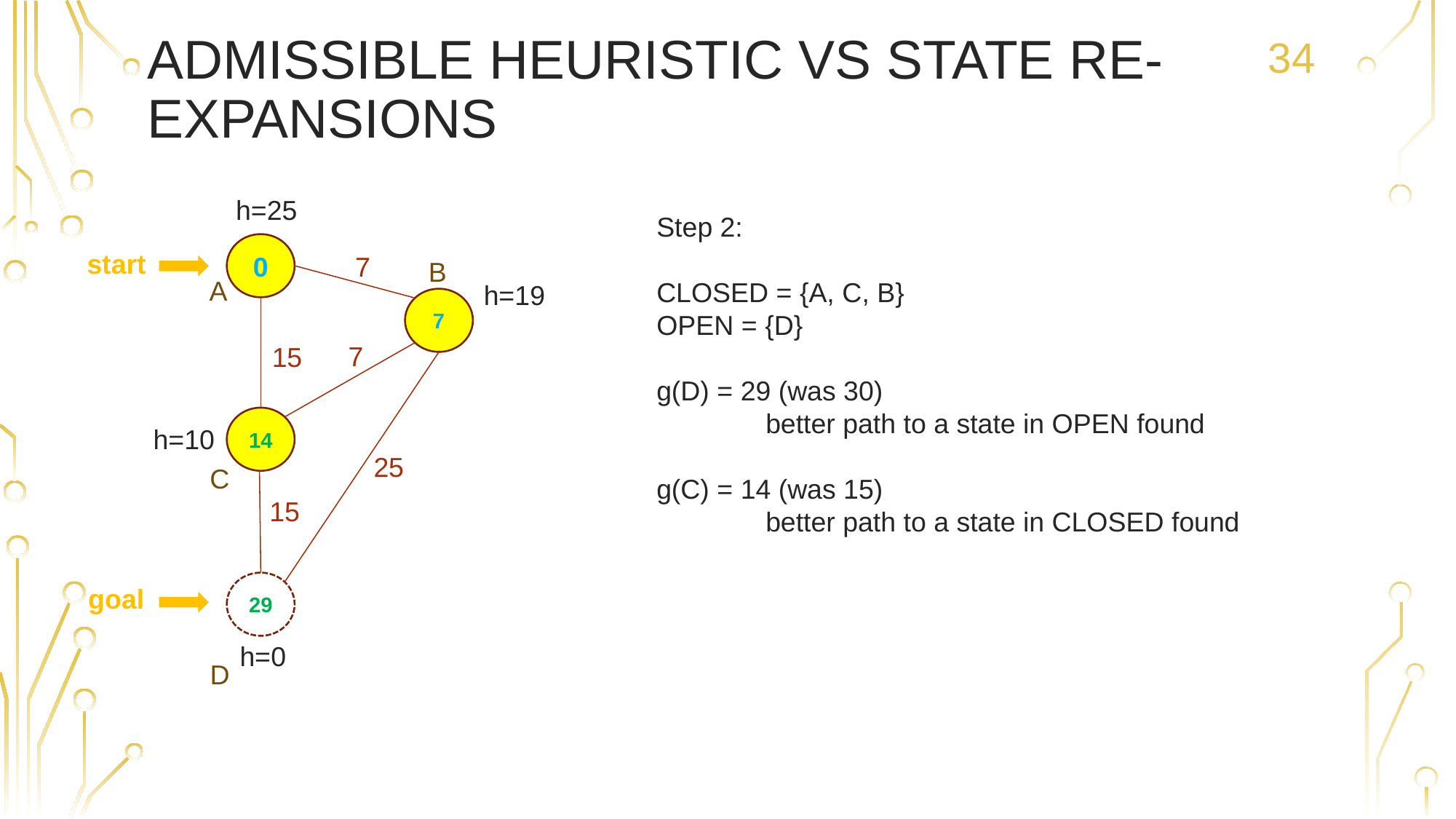

# Admissible heuristic vs state re-expansions
34
h=25
Step 2:

CLOSED = {A, C, B}
OPEN = {D}

g(D) = 29 (was 30)
	better path to a state in OPEN found

g(C) = 14 (was 15)
 	better path to a state in CLOSED found
0
start
7
B

A
h=19
7
7
15
14
h=10
25
C
15
29
goal

h=0
D